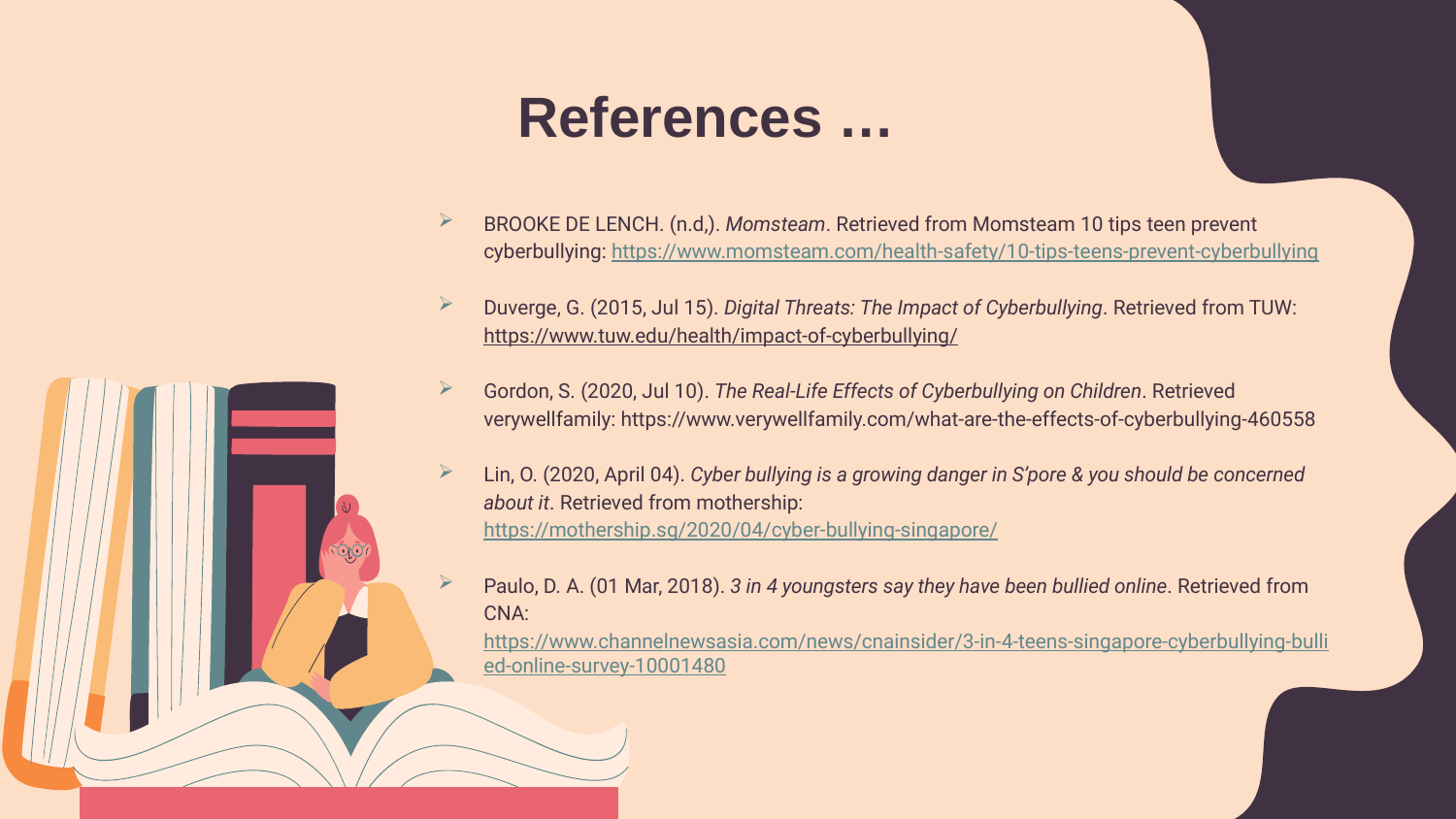

# References …

BROOKE DE LENCH. (n.d,). Momsteam. Retrieved from Momsteam 10 tips teen prevent cyberbullying: https://www.momsteam.com/health-safety/10-tips-teens-prevent-cyberbullying

Duverge, G. (2015, Jul 15). Digital Threats: The Impact of Cyberbullying. Retrieved from TUW: https://www.tuw.edu/health/impact-of-cyberbullying/

Gordon, S. (2020, Jul 10). The Real-Life Effects of Cyberbullying on Children. Retrieved verywellfamily: https://www.verywellfamily.com/what-are-the-effects-of-cyberbullying-460558

Lin, O. (2020, April 04). Cyber bullying is a growing danger in S’pore & you should be concerned about it. Retrieved from mothership:
https://mothership.sg/2020/04/cyber-bullying-singapore/
Paulo, D. A. (01 Mar, 2018). 3 in 4 youngsters say they have been bullied online. Retrieved from CNA: https://www.channelnewsasia.com/news/cnainsider/3-in-4-teens-singapore-cyberbullying-bullied-online-survey-10001480